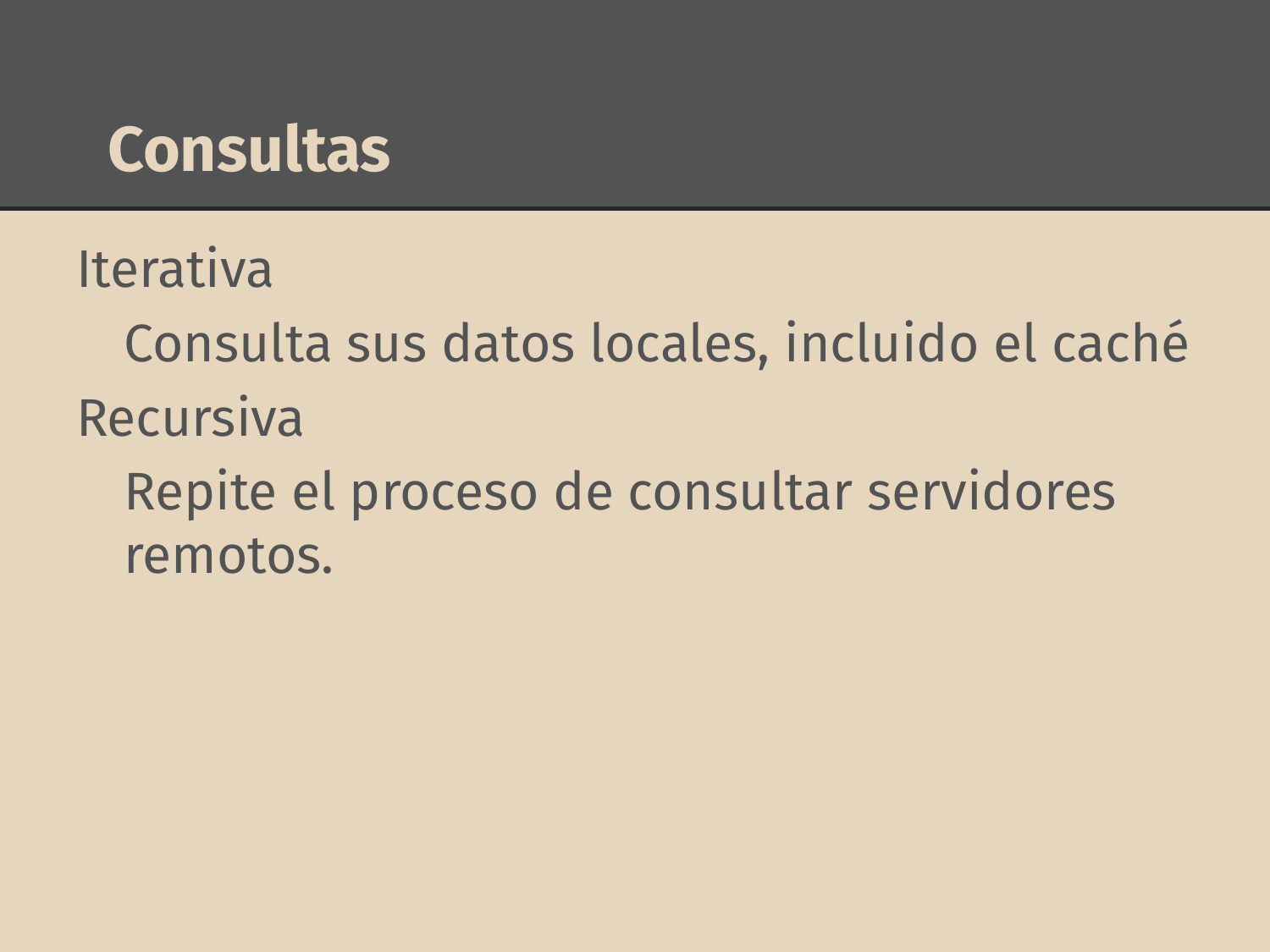

# Consultas
Iterativa
	Consulta sus datos locales, incluido el caché
Recursiva
	Repite el proceso de consultar servidores remotos.